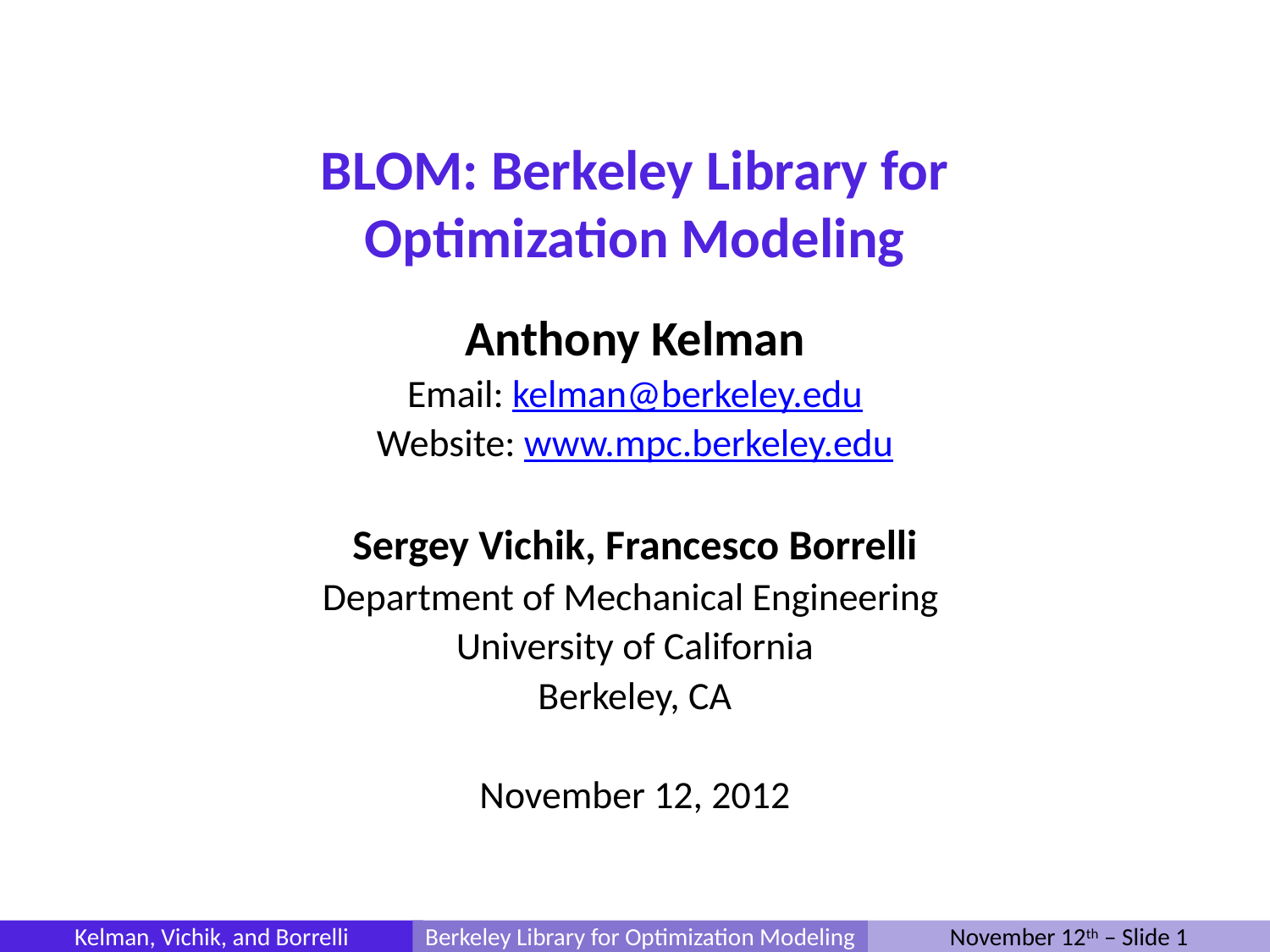

# BLOM: Berkeley Library for Optimization Modeling
Anthony Kelman
Email: kelman@berkeley.edu
Website: www.mpc.berkeley.edu

Sergey Vichik, Francesco Borrelli
Department of Mechanical Engineering
University of California
Berkeley, CA

November 12, 2012
TexPoint fonts used in EMF.
Read the TexPoint manual before you delete this box.: AAAAAAAAAAAAAAAAAAAA